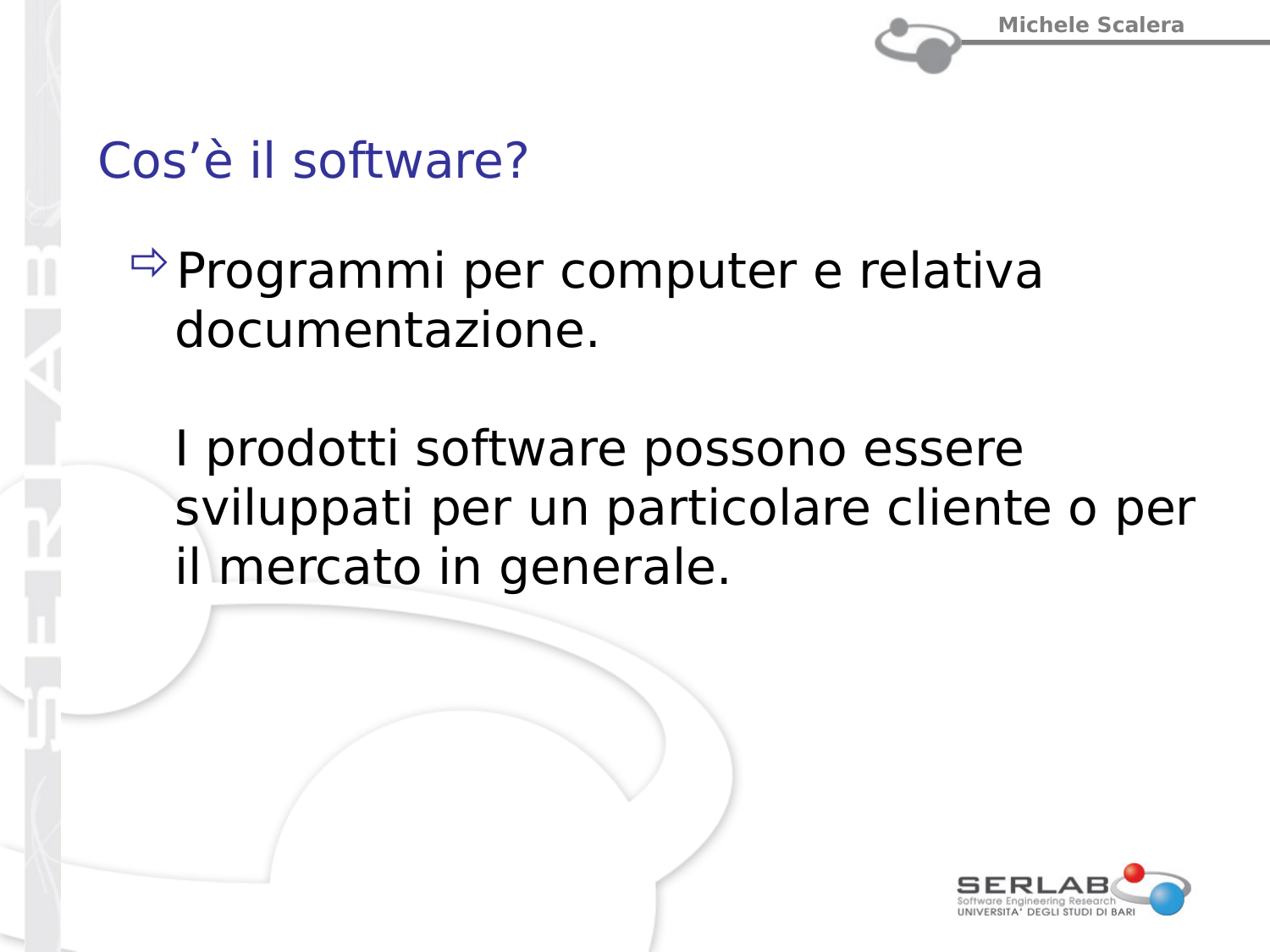

# Cos’è il software?
Programmi per computer e relativa documentazione.
I prodotti software possono essere sviluppati per un particolare cliente o per il mercato in generale.